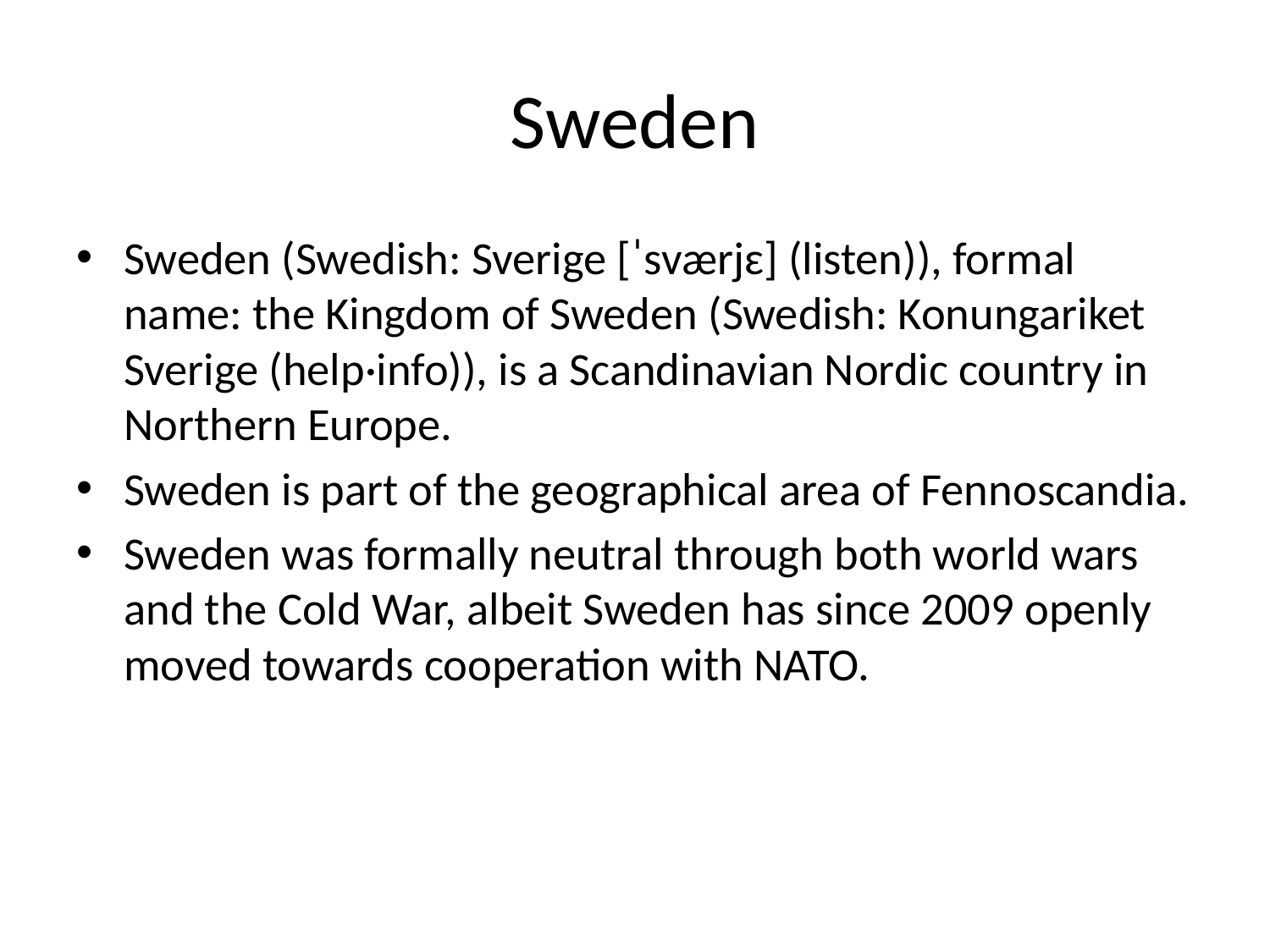

# Sweden
Sweden (Swedish: Sverige [ˈsværjɛ] (listen)), formal name: the Kingdom of Sweden (Swedish: Konungariket Sverige (help·info)), is a Scandinavian Nordic country in Northern Europe.
Sweden is part of the geographical area of Fennoscandia.
Sweden was formally neutral through both world wars and the Cold War, albeit Sweden has since 2009 openly moved towards cooperation with NATO.